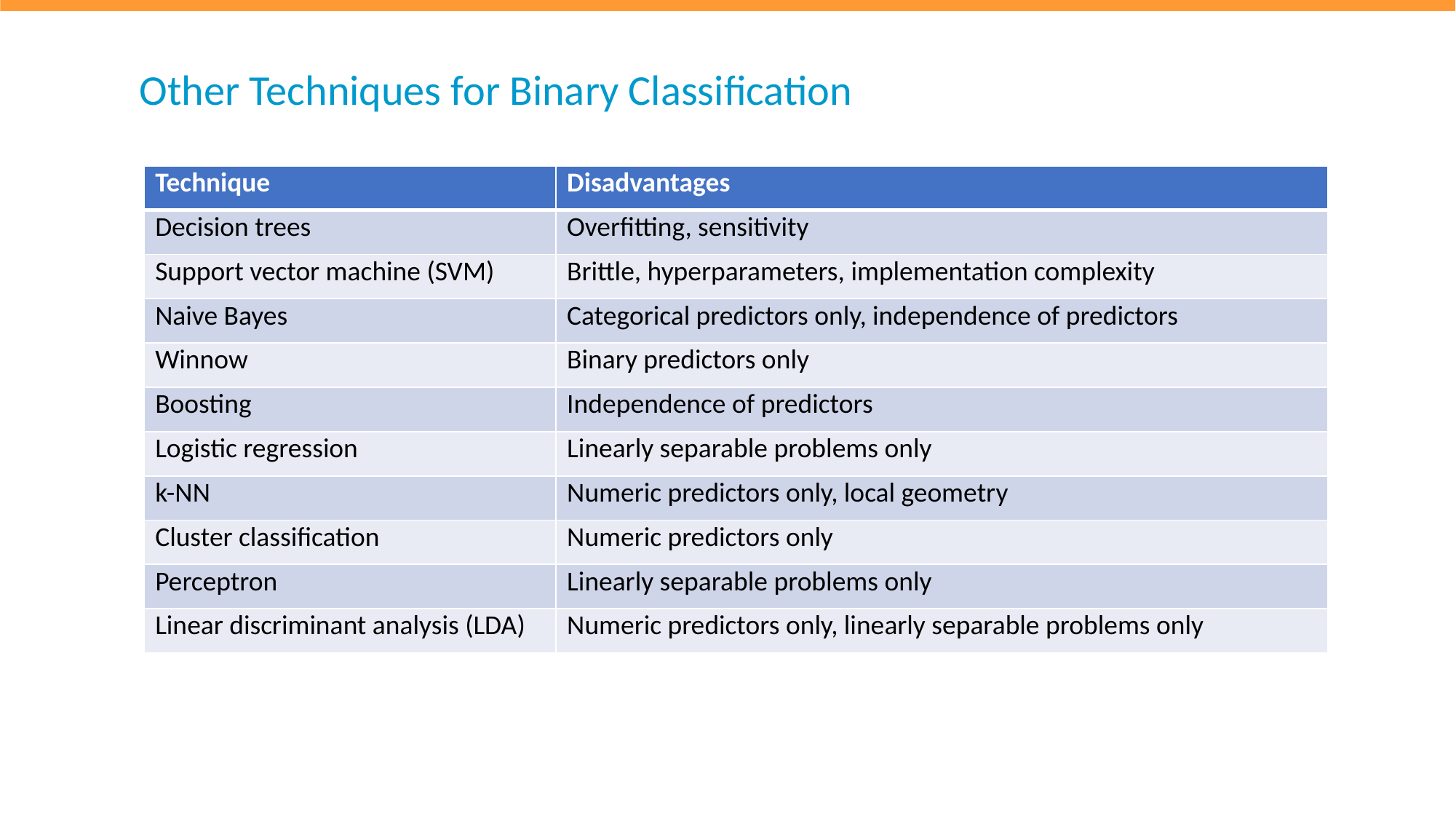

Other Techniques for Binary Classification
| Technique | Disadvantages |
| --- | --- |
| Decision trees | Overfitting, sensitivity |
| Support vector machine (SVM) | Brittle, hyperparameters, implementation complexity |
| Naive Bayes | Categorical predictors only, independence of predictors |
| Winnow | Binary predictors only |
| Boosting | Independence of predictors |
| Logistic regression | Linearly separable problems only |
| k-NN | Numeric predictors only, local geometry |
| Cluster classification | Numeric predictors only |
| Perceptron | Linearly separable problems only |
| Linear discriminant analysis (LDA) | Numeric predictors only, linearly separable problems only |